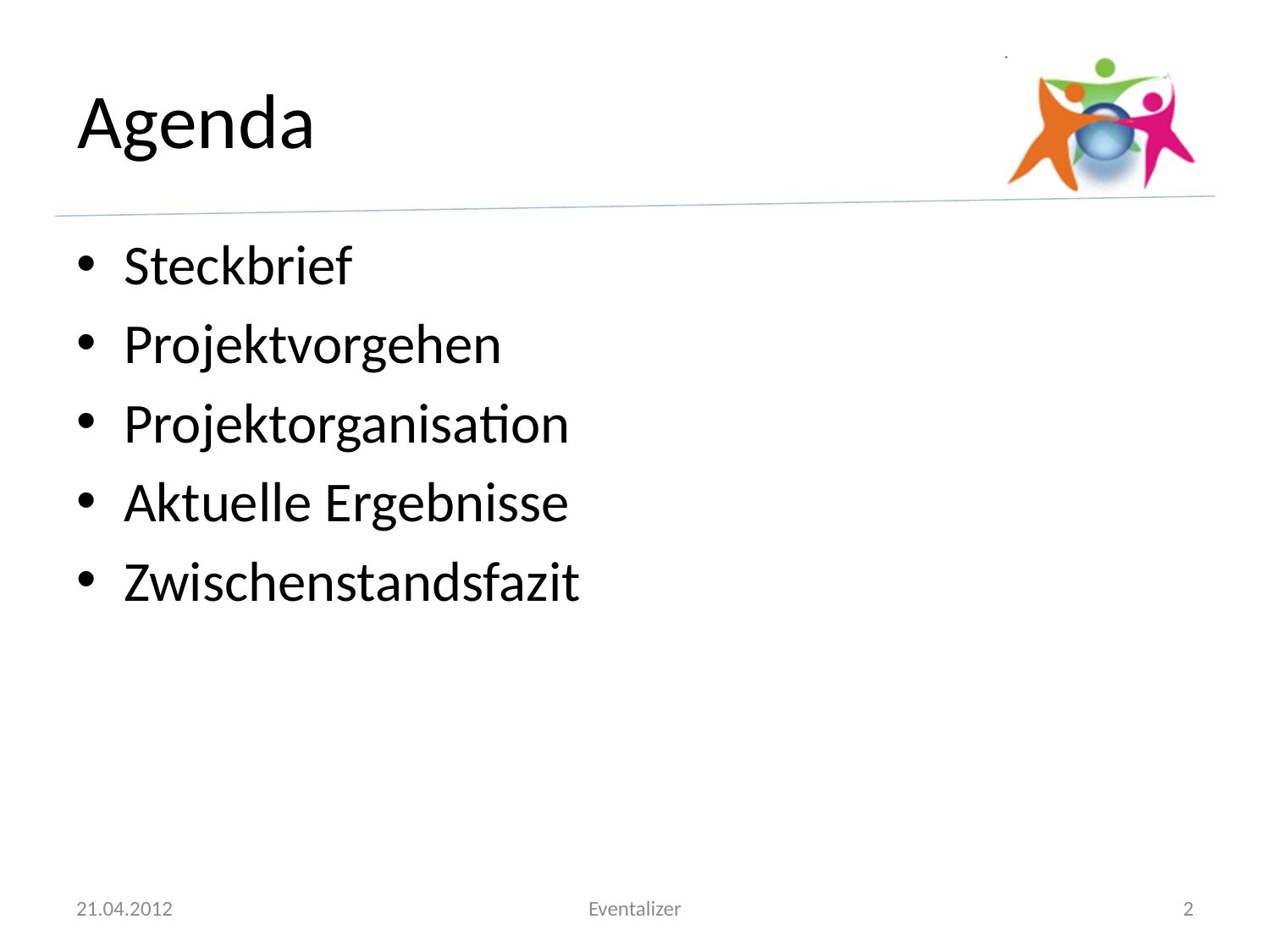

# Agenda
Steckbrief
Projektvorgehen
Projektorganisation
Aktuelle Ergebnisse
Zwischenstandsfazit
21.04.2012
Eventalizer
2